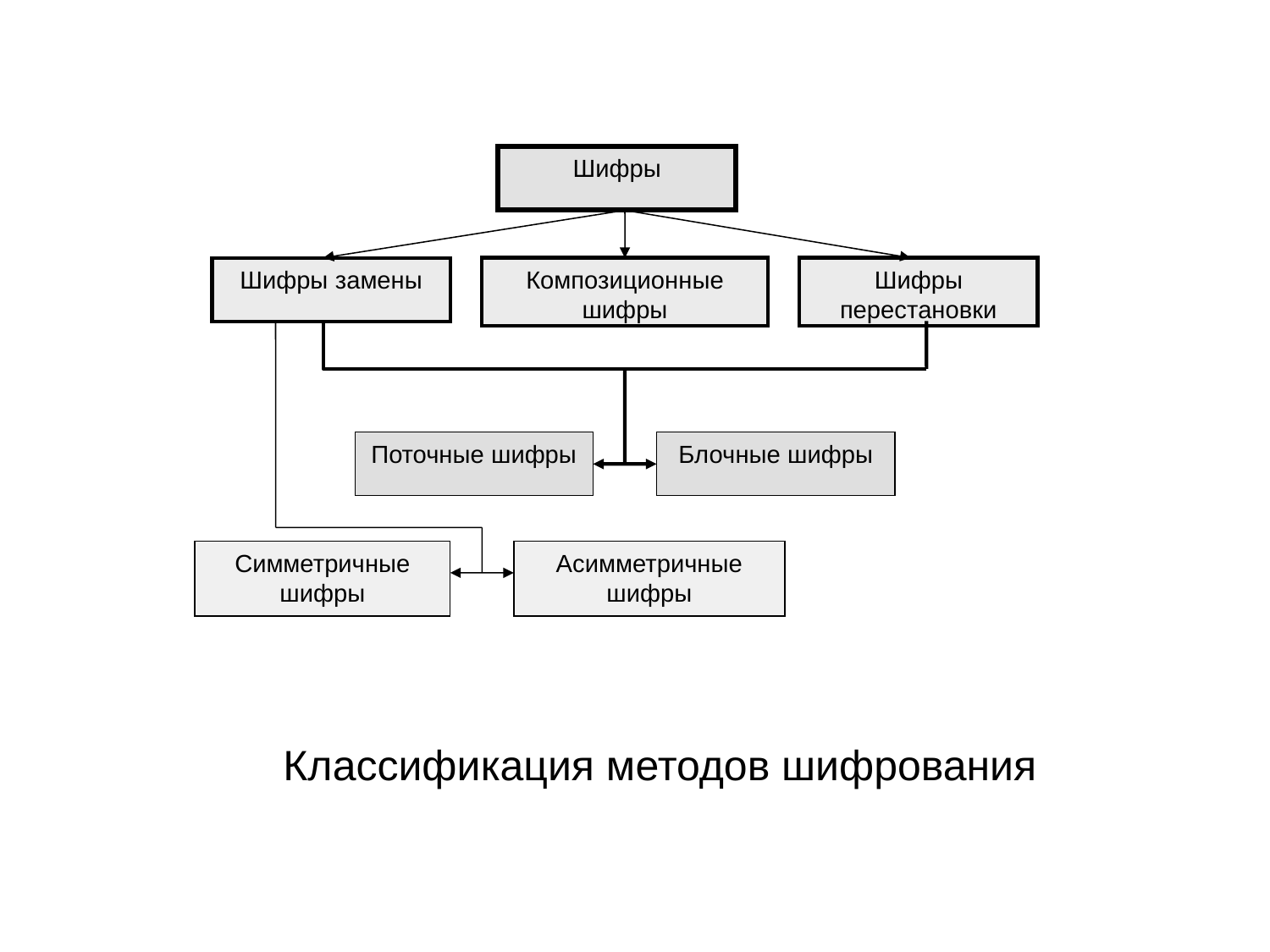

Шифры

Композиционные шифры
Шифры перестановки
Шифры замены

Поточные шифры
Блочные шифры

Симметричные шифры
Асимметричные шифры

Классификация методов шифрования